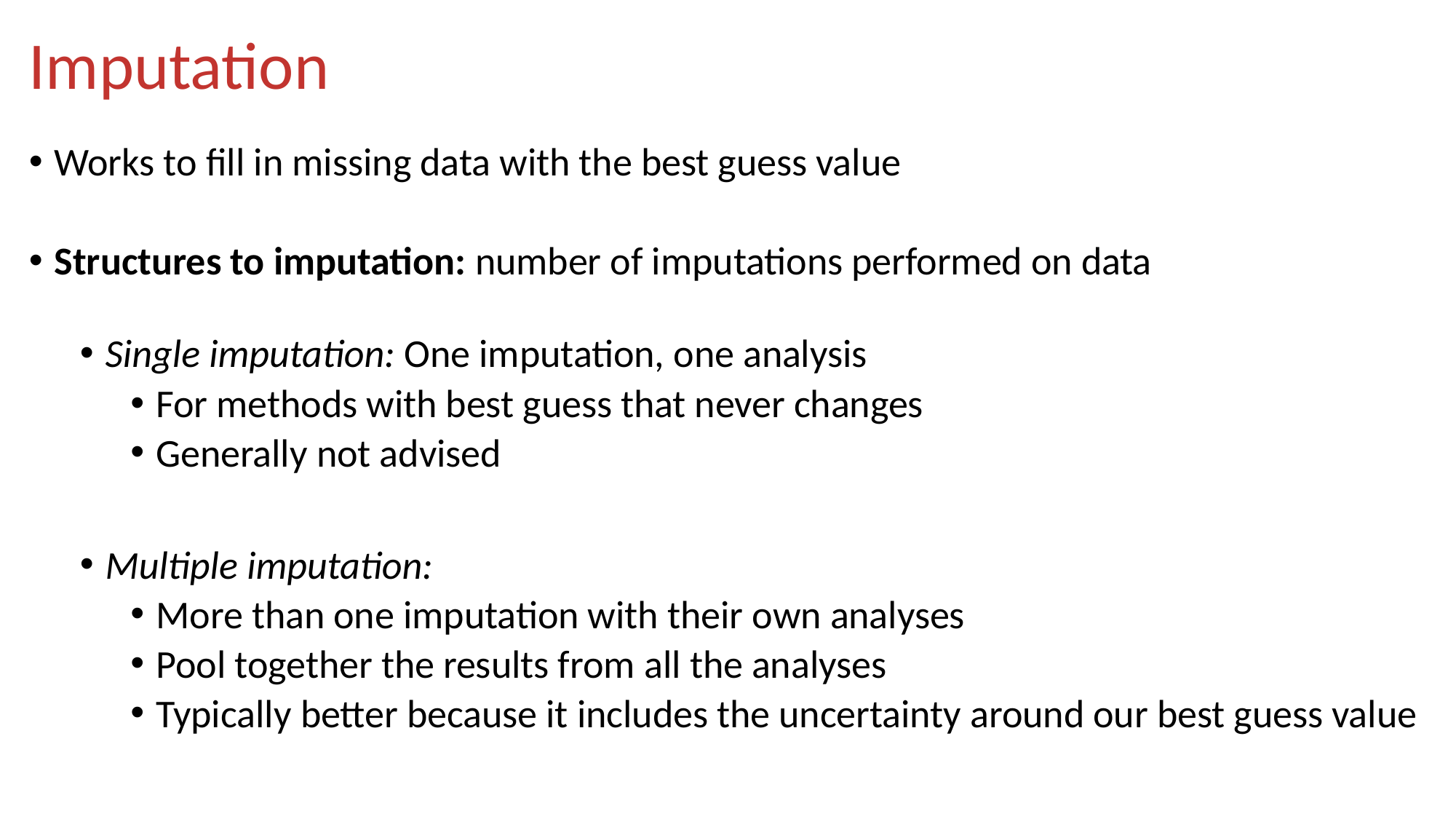

# Imputation
Works to fill in missing data with the best guess value

Structures to imputation: number of imputations performed on data

Single imputation: One imputation, one analysis
For methods with best guess that never changes
Generally not advised

Multiple imputation:
More than one imputation with their own analyses
Pool together the results from all the analyses
Typically better because it includes the uncertainty around our best guess value